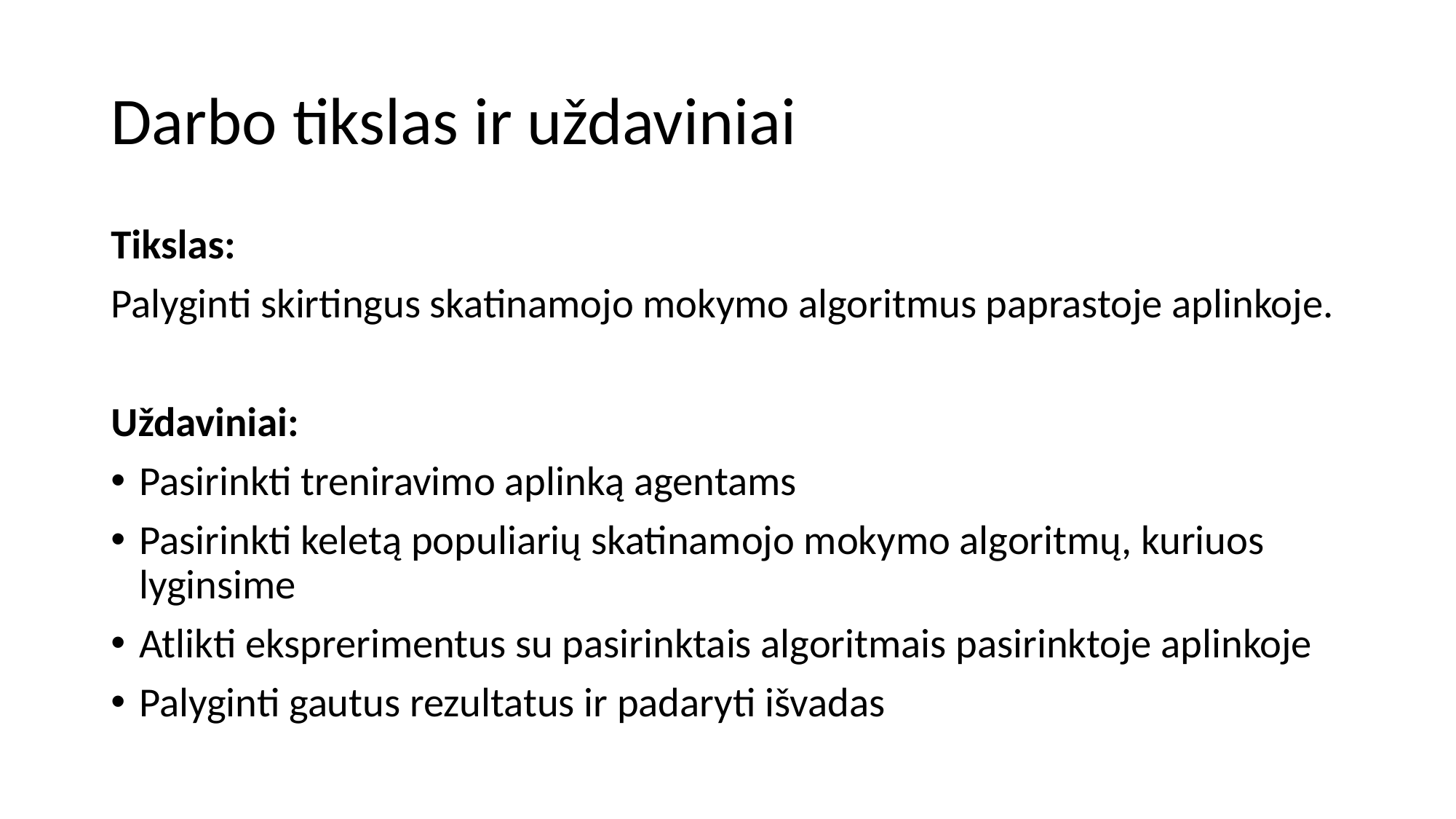

# Darbo tikslas ir uždaviniai
Tikslas:
Palyginti skirtingus skatinamojo mokymo algoritmus paprastoje aplinkoje.

Uždaviniai:
Pasirinkti treniravimo aplinką agentams
Pasirinkti keletą populiarių skatinamojo mokymo algoritmų, kuriuos lyginsime
Atlikti eksprerimentus su pasirinktais algoritmais pasirinktoje aplinkoje
Palyginti gautus rezultatus ir padaryti išvadas